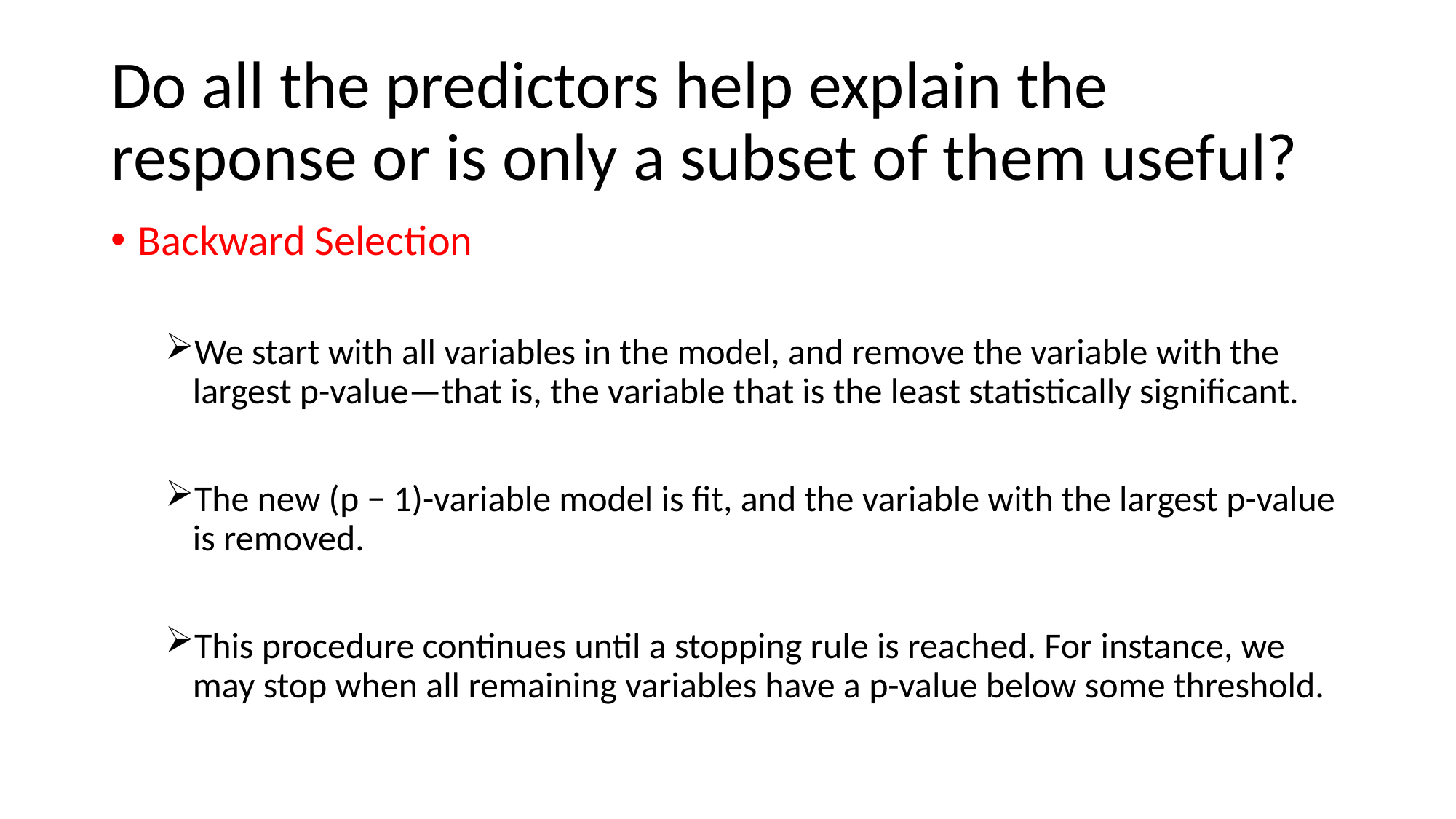

# Do all the predictors help explain the response or is only a subset of them useful?
Backward Selection

We start with all variables in the model, and remove the variable with the largest p-value—that is, the variable that is the least statistically significant.

The new (p − 1)-variable model is fit, and the variable with the largest p-value is removed.

This procedure continues until a stopping rule is reached. For instance, we may stop when all remaining variables have a p-value below some threshold.